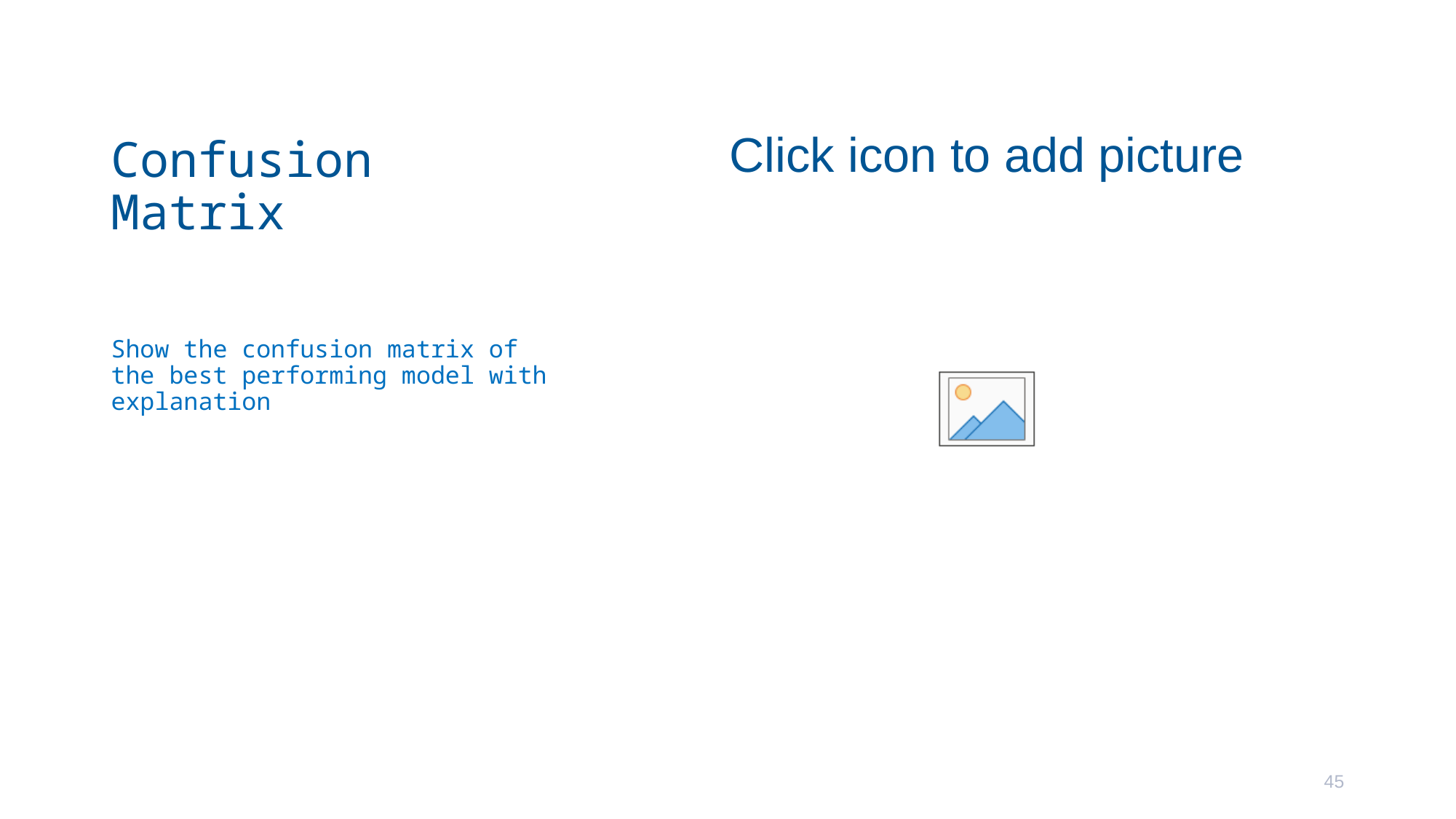

# Confusion Matrix

Show the confusion matrix of the best performing model with explanation
45